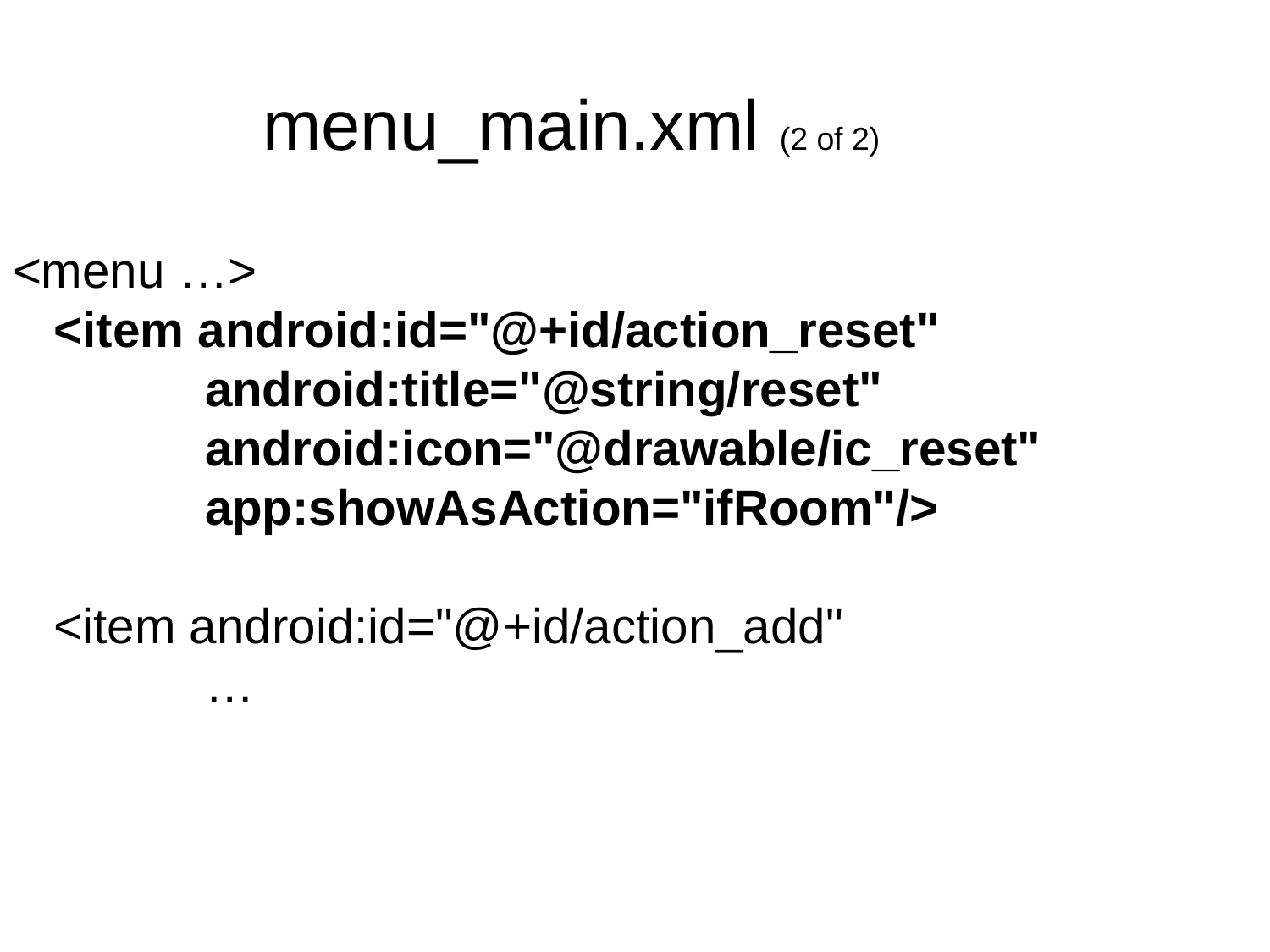

menu_main.xml (2 of 2)
<menu …>
   <item android:id="@+id/action_reset"
              android:title="@string/reset"
              android:icon="@drawable/ic_reset"
              app:showAsAction="ifRoom"/>
   <item android:id="@+id/action_add"
              …